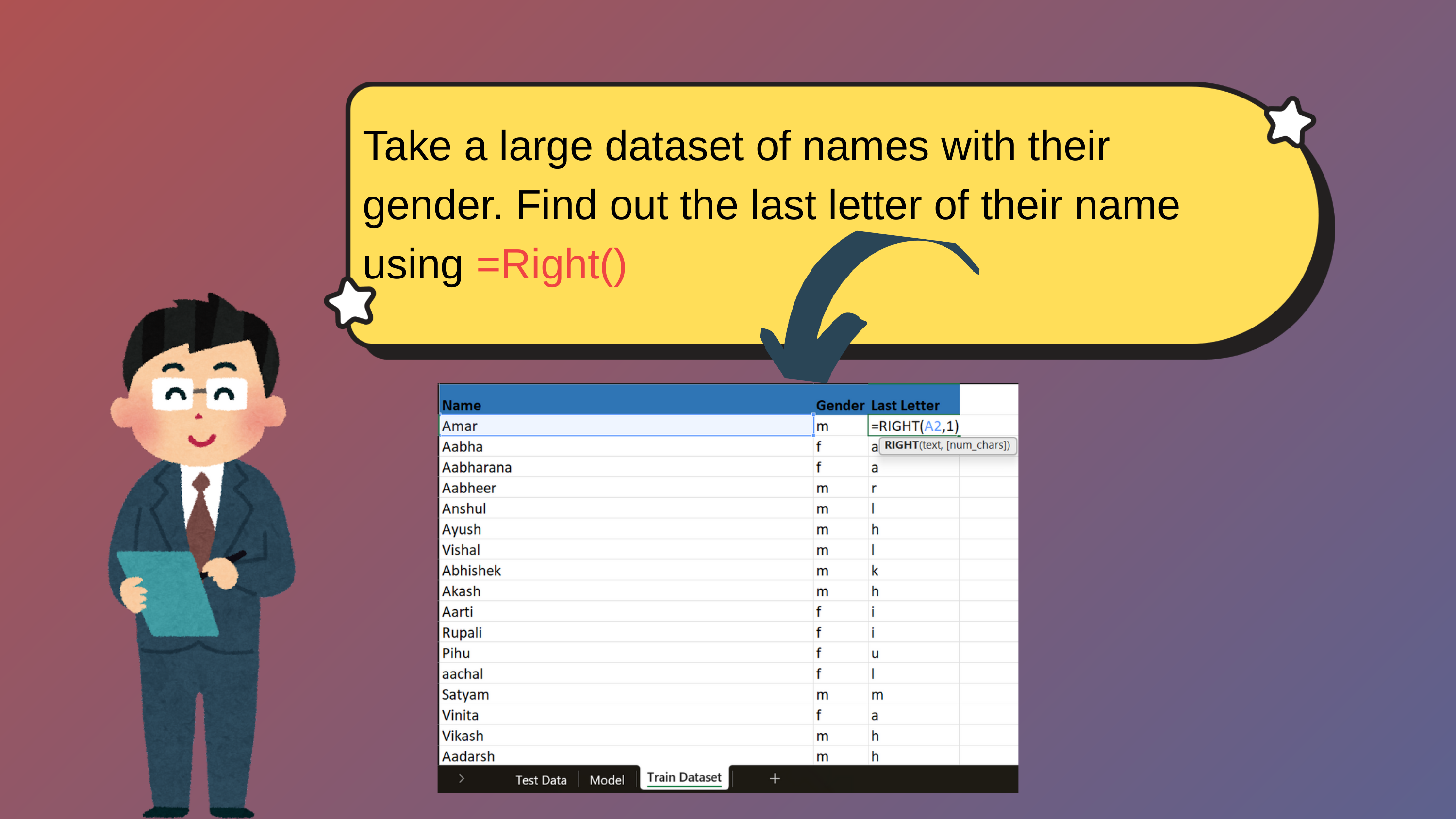

Take a large dataset of names with their gender. Find out the last letter of their name using =Right()